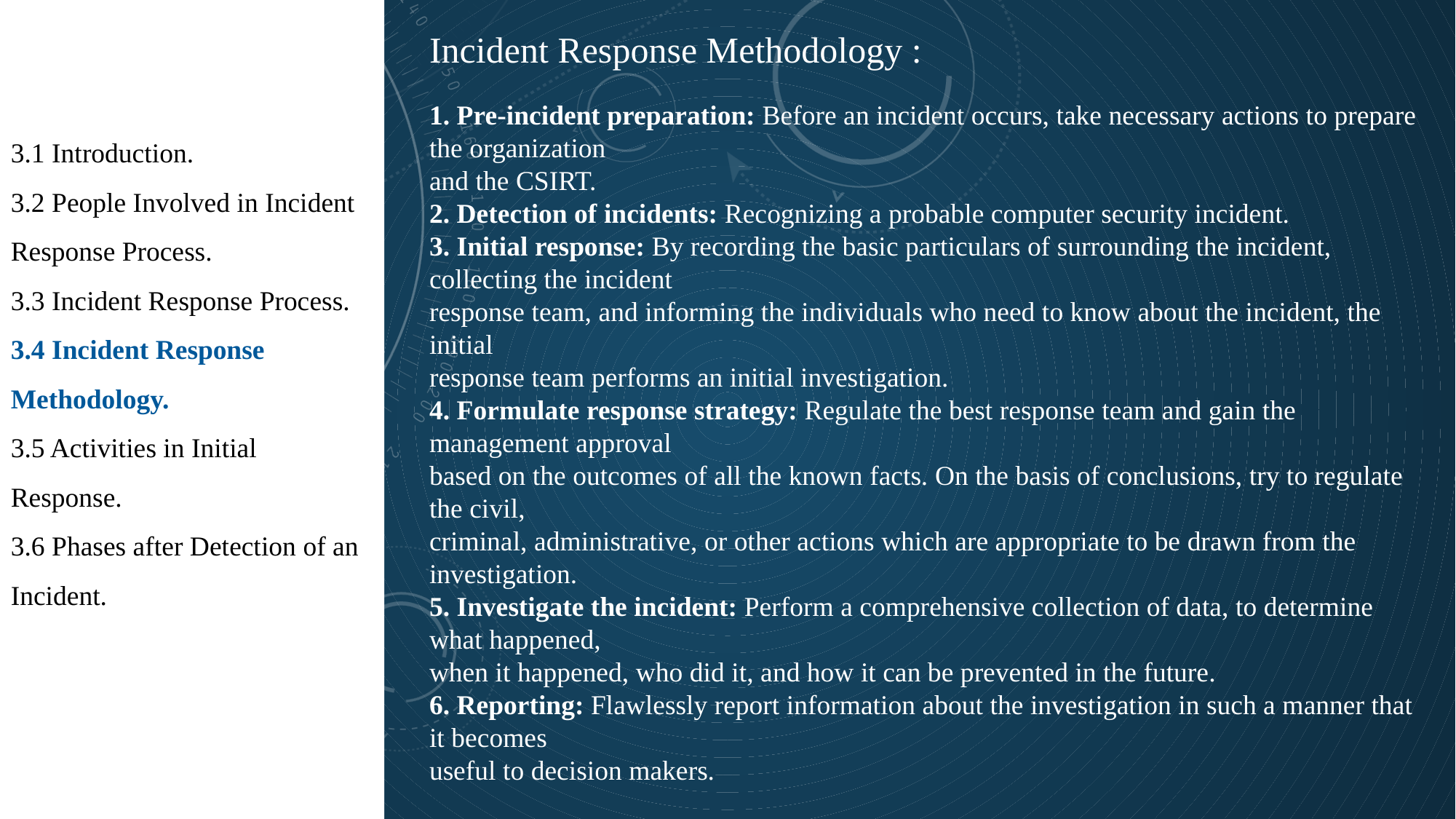

Incident Response Methodology :
1. Pre-incident preparation: Before an incident occurs, take necessary actions to prepare the organization
and the CSIRT.
2. Detection of incidents: Recognizing a probable computer security incident.
3. Initial response: By recording the basic particulars of surrounding the incident, collecting the incident
response team, and informing the individuals who need to know about the incident, the initial
response team performs an initial investigation.
4. Formulate response strategy: Regulate the best response team and gain the management approval
based on the outcomes of all the known facts. On the basis of conclusions, try to regulate the civil,
criminal, administrative, or other actions which are appropriate to be drawn from the investigation.
5. Investigate the incident: Perform a comprehensive collection of data, to determine what happened,
when it happened, who did it, and how it can be prevented in the future.
6. Reporting: Flawlessly report information about the investigation in such a manner that it becomes
useful to decision makers.
3.1 Introduction.
3.2 People Involved in Incident Response Process.
3.3 Incident Response Process.
3.4 Incident Response Methodology.
3.5 Activities in Initial Response.
3.6 Phases after Detection of an Incident.